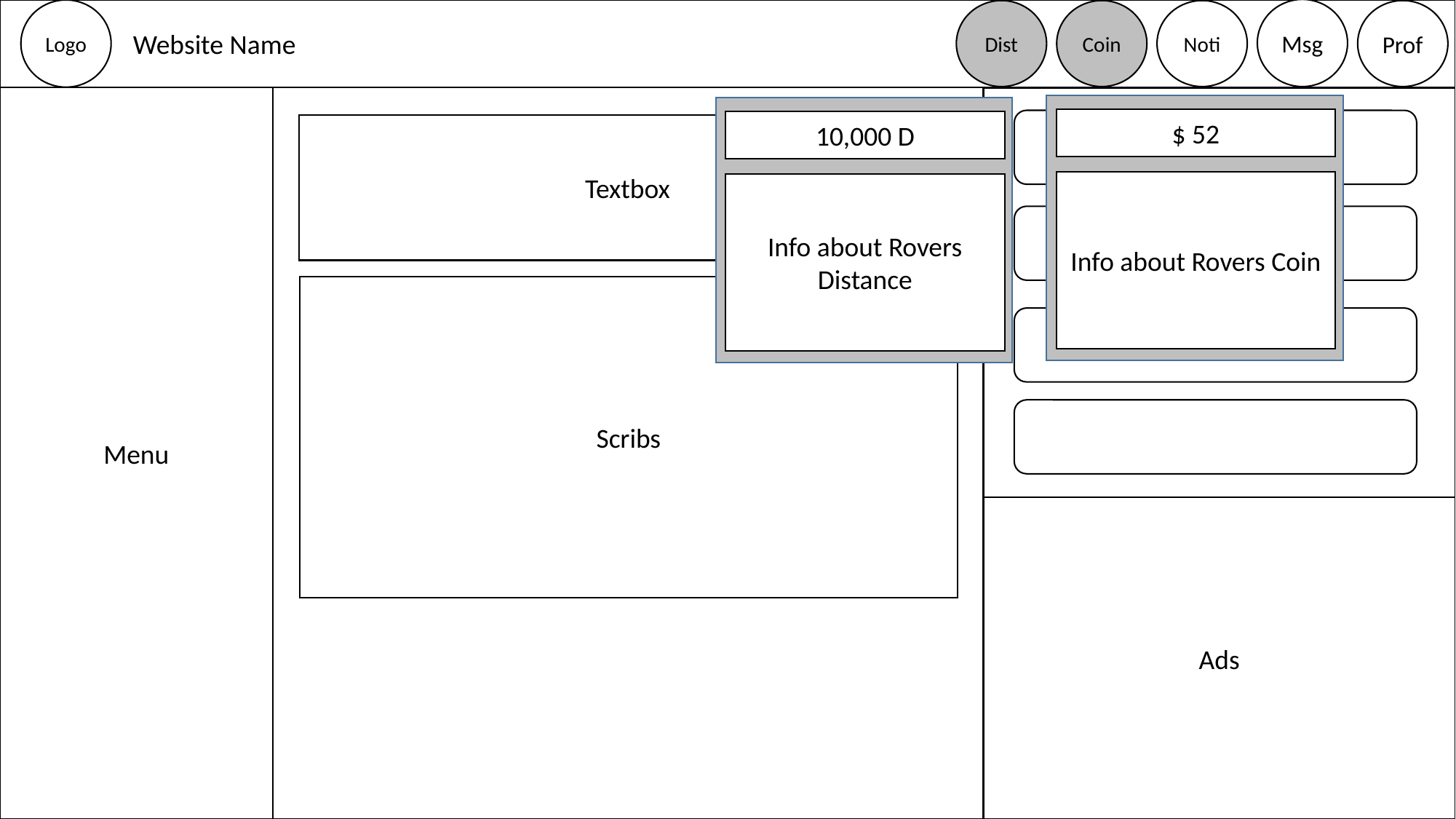

Logo
Msg
Dist
Coin
Noti
Prof
Website Name
Feed
Achievements
Menu

$ 52
Info about Rovers Coin

10,000 D
Info about Rovers Distance

Textbox

Scribs

Ads